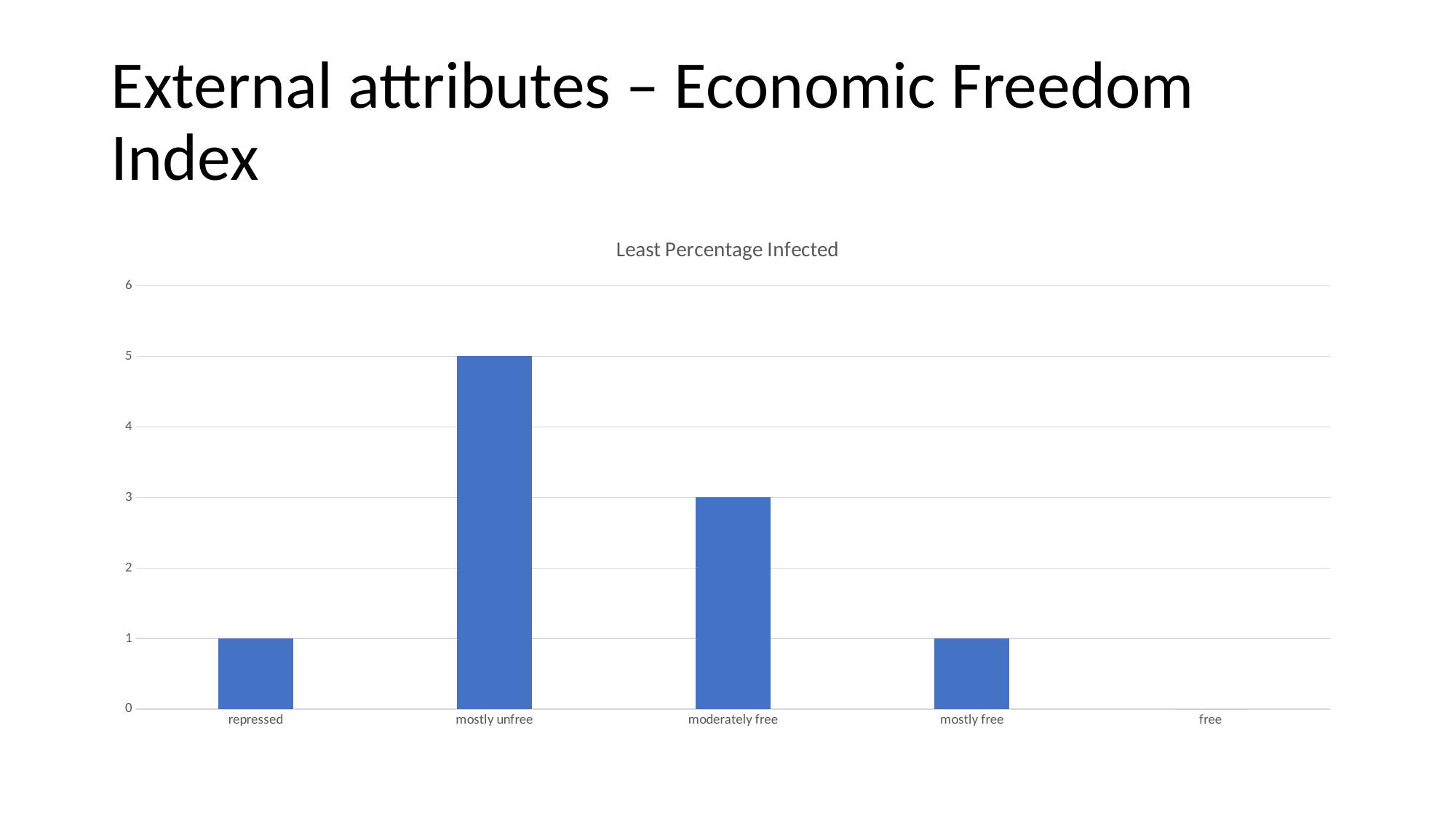

# External attributes – Economic Freedom Index

### Chart:

| Category | Least Percentage Infected |
|---|---|
| repressed | 1.0 |
| mostly unfree | 5.0 |
| moderately free | 3.0 |
| mostly free | 1.0 |
| free | 0.0 |